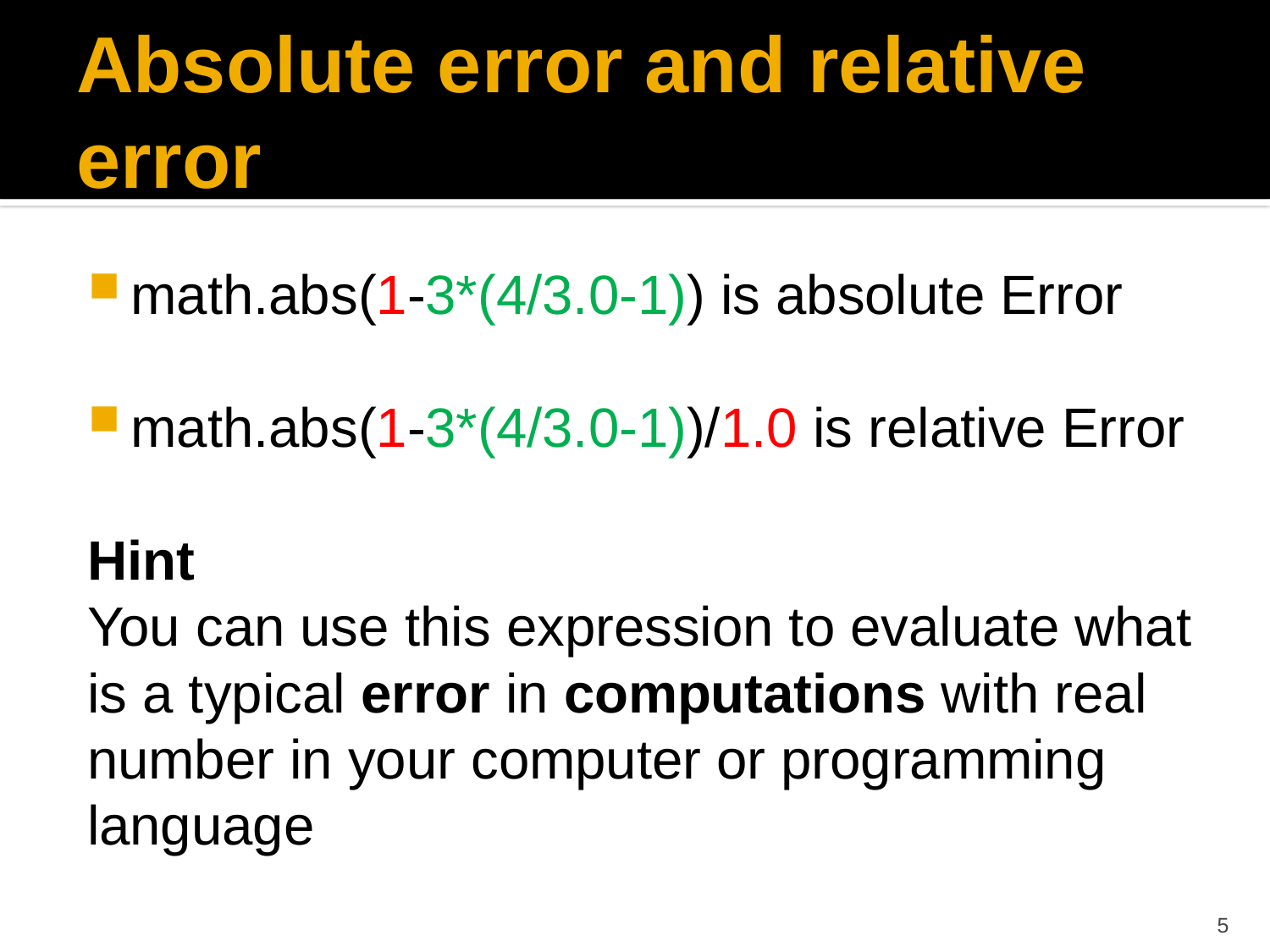

# Absolute error and relative error
math.abs(1-3*(4/3.0-1)) is absolute Error

math.abs(1-3*(4/3.0-1))/1.0 is relative Error

Hint
You can use this expression to evaluate what is a typical error in computations with real number in your computer or programming language
5